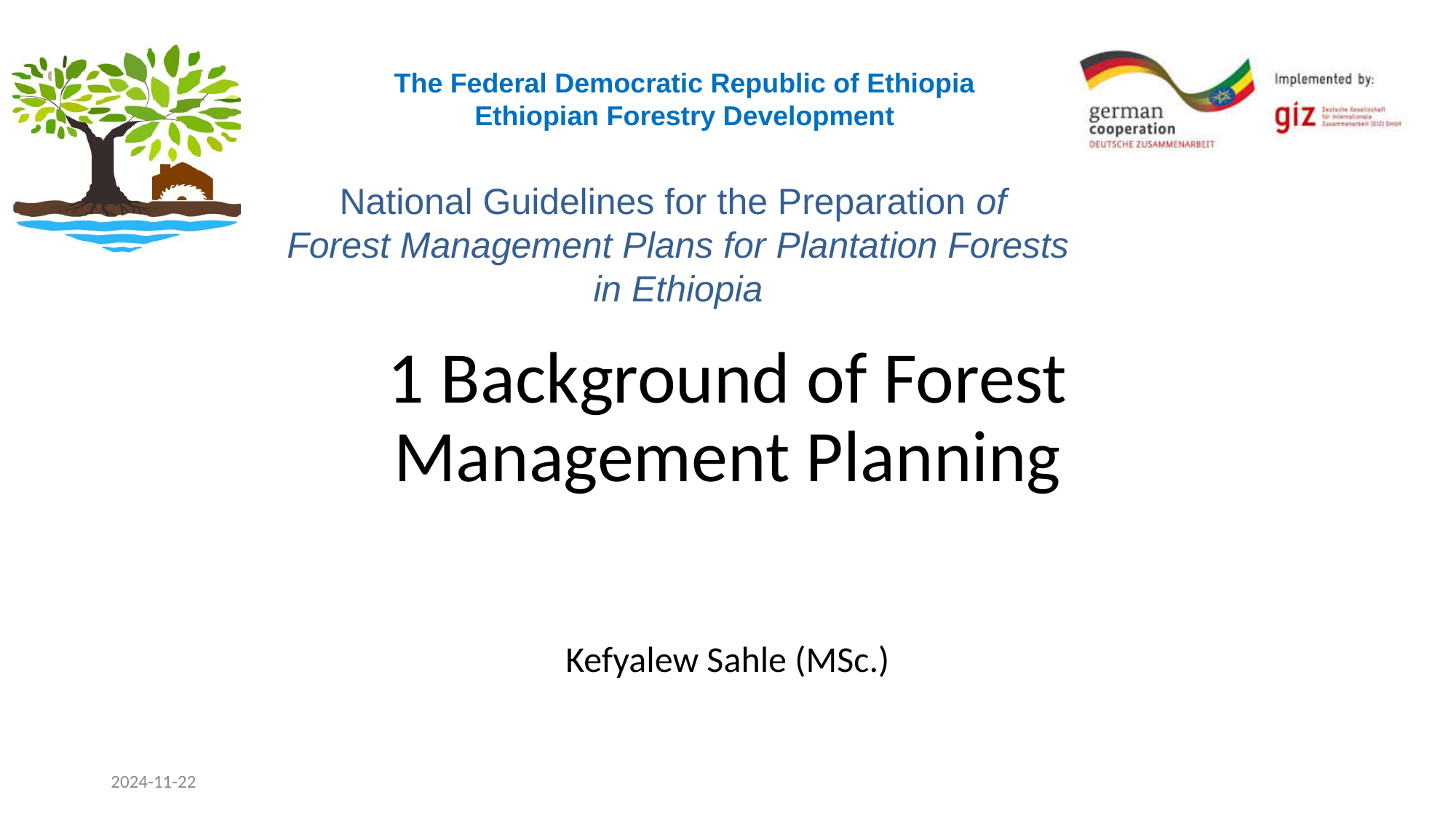

# 1 Background of Forest Management Planning
Kefyalew Sahle (MSc.)
2024-11-22